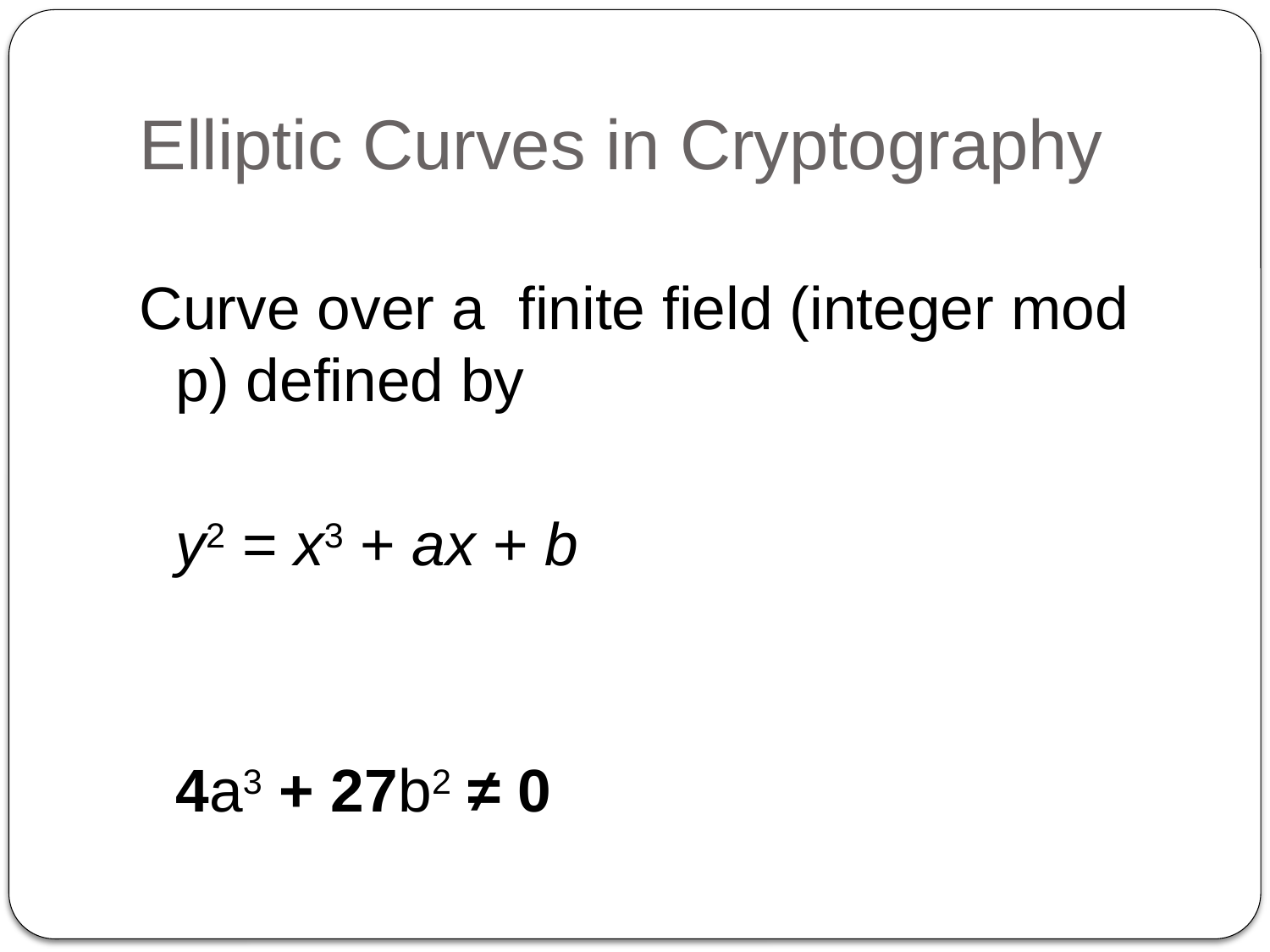

# Elliptic Curves in Cryptography

Curve over a  finite field (integer mod p) defined by

		y2 = x3 + ax + b

				4a3 + 27b2 ≠ 0